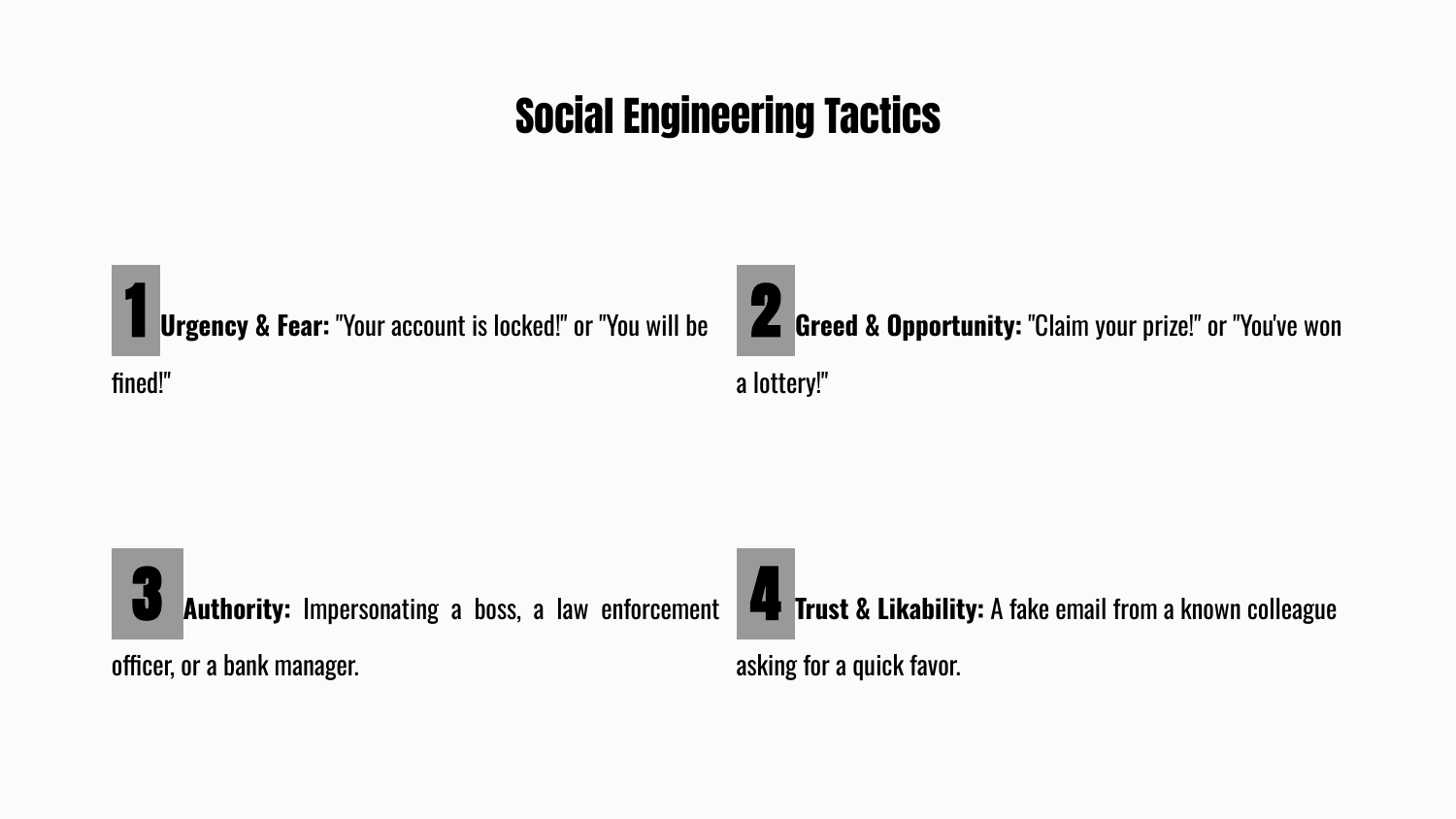

# Social Engineering Tactics
 1 Urgency & Fear: "Your account is locked!" or "You will be fined!"
 2 Greed & Opportunity: "Claim your prize!" or "You've won a lottery!"
 3 Authority: Impersonating a boss, a law enforcement officer, or a bank manager.
 4 Trust & Likability: A fake email from a known colleague asking for a quick favor.